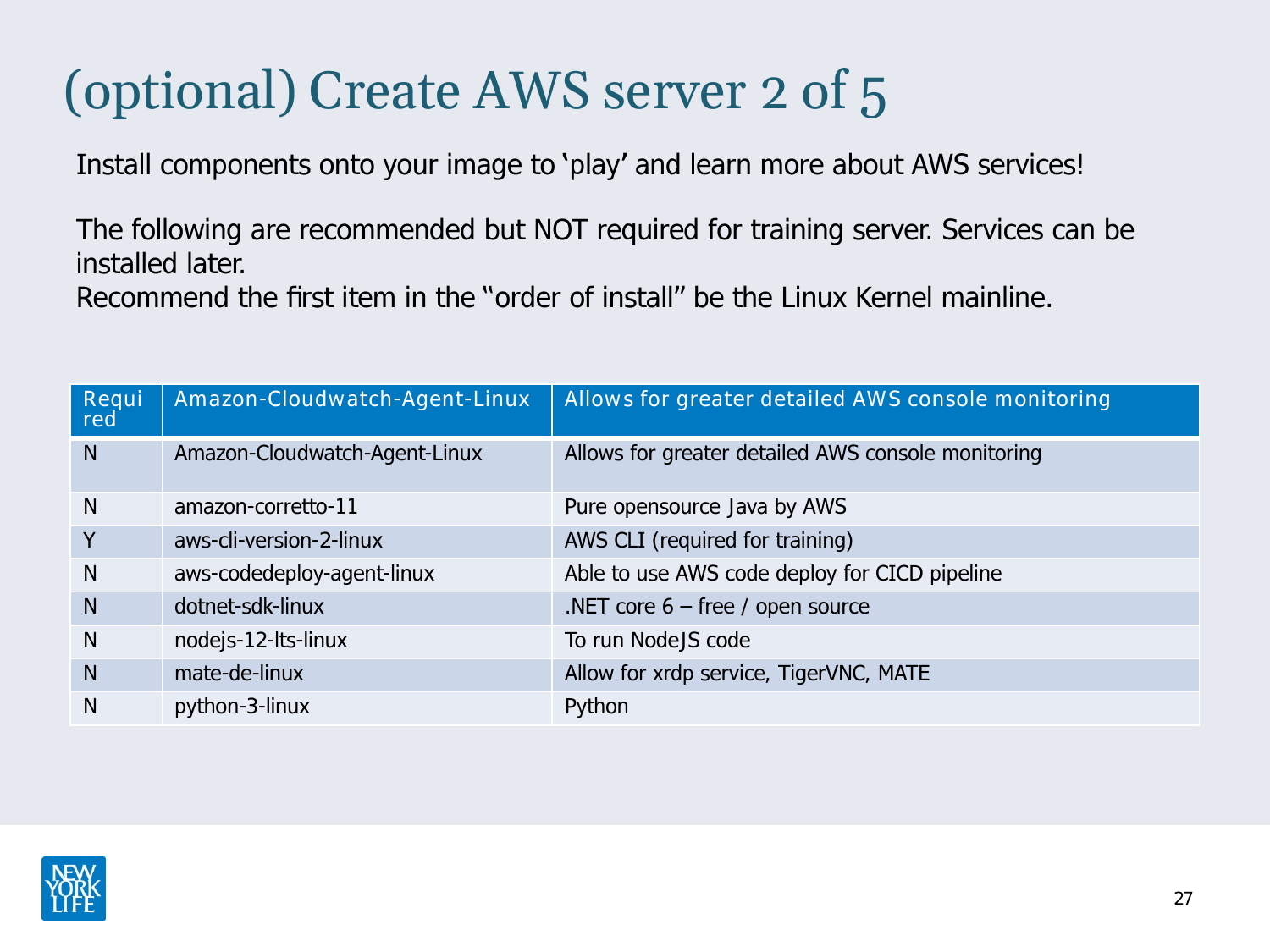

# (optional) Create AWS server 2 of 5
Install components onto your image to ‘play’ and learn more about AWS services!
The following are recommended but NOT required for training server. Services can be installed later.
Recommend the first item in the “order of install” be the Linux Kernel mainline.

| Required | Amazon-Cloudwatch-Agent-Linux | Allows for greater detailed AWS console monitoring |
| --- | --- | --- |
| N | Amazon-Cloudwatch-Agent-Linux | Allows for greater detailed AWS console monitoring |
| N | amazon-corretto-11 | Pure opensource Java by AWS |
| Y | aws-cli-version-2-linux | AWS CLI (required for training) |
| N | aws-codedeploy-agent-linux | Able to use AWS code deploy for CICD pipeline |
| N | dotnet-sdk-linux | .NET core 6 – free / open source |
| N | nodejs-12-lts-linux | To run NodeJS code |
| N | mate-de-linux | Allow for xrdp service, TigerVNC, MATE |
| N | python-3-linux | Python |
27